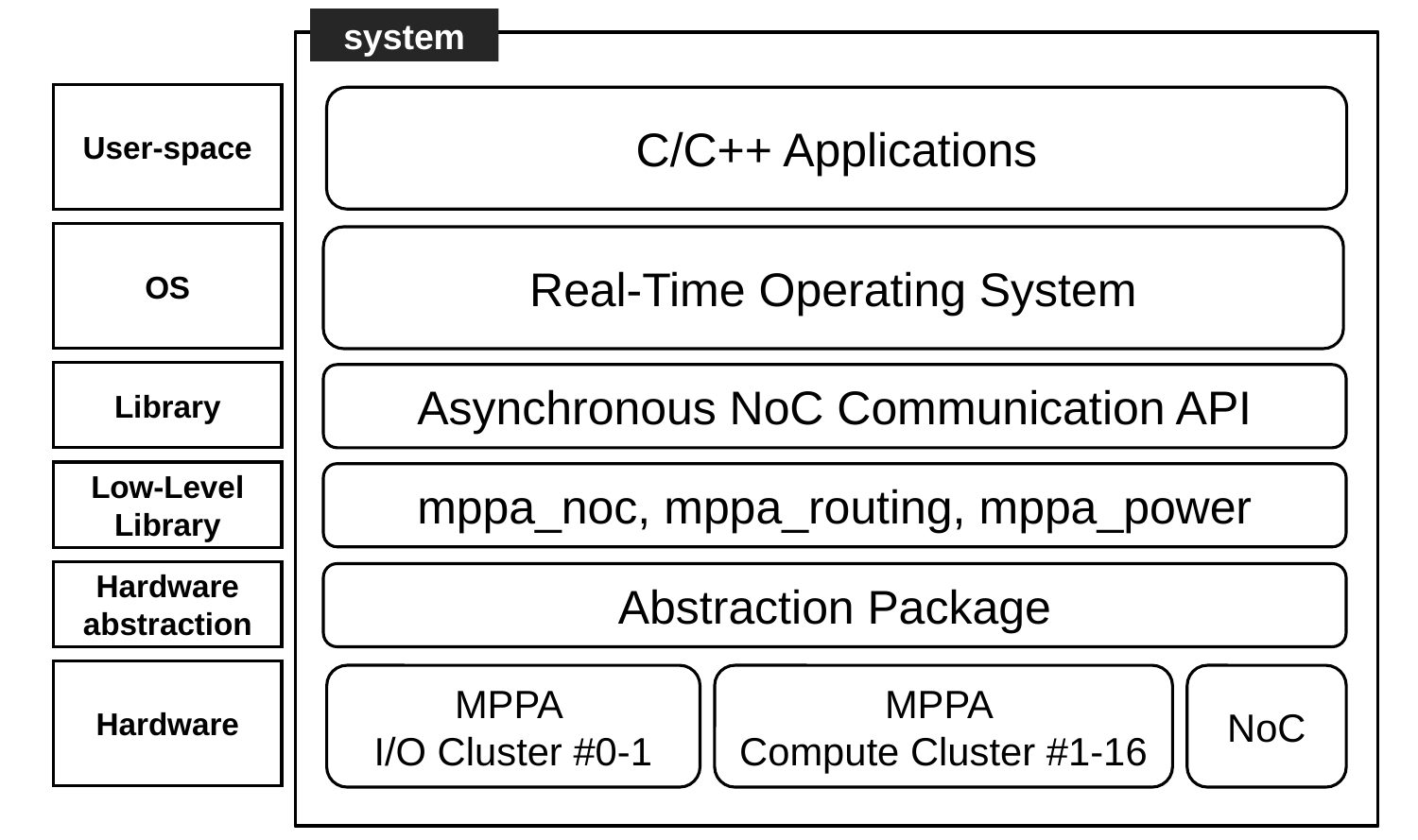

system

User-space
C/C++ Applications
OS
Real-Time Operating System
Library
Asynchronous NoC Communication API
Low-Level
Library
mppa_noc, mppa_routing, mppa_power
Hardware
abstraction
Abstraction Package
Hardware
MPPA
I/O Cluster #0-1
MPPA
Compute Cluster #1-16
NoC